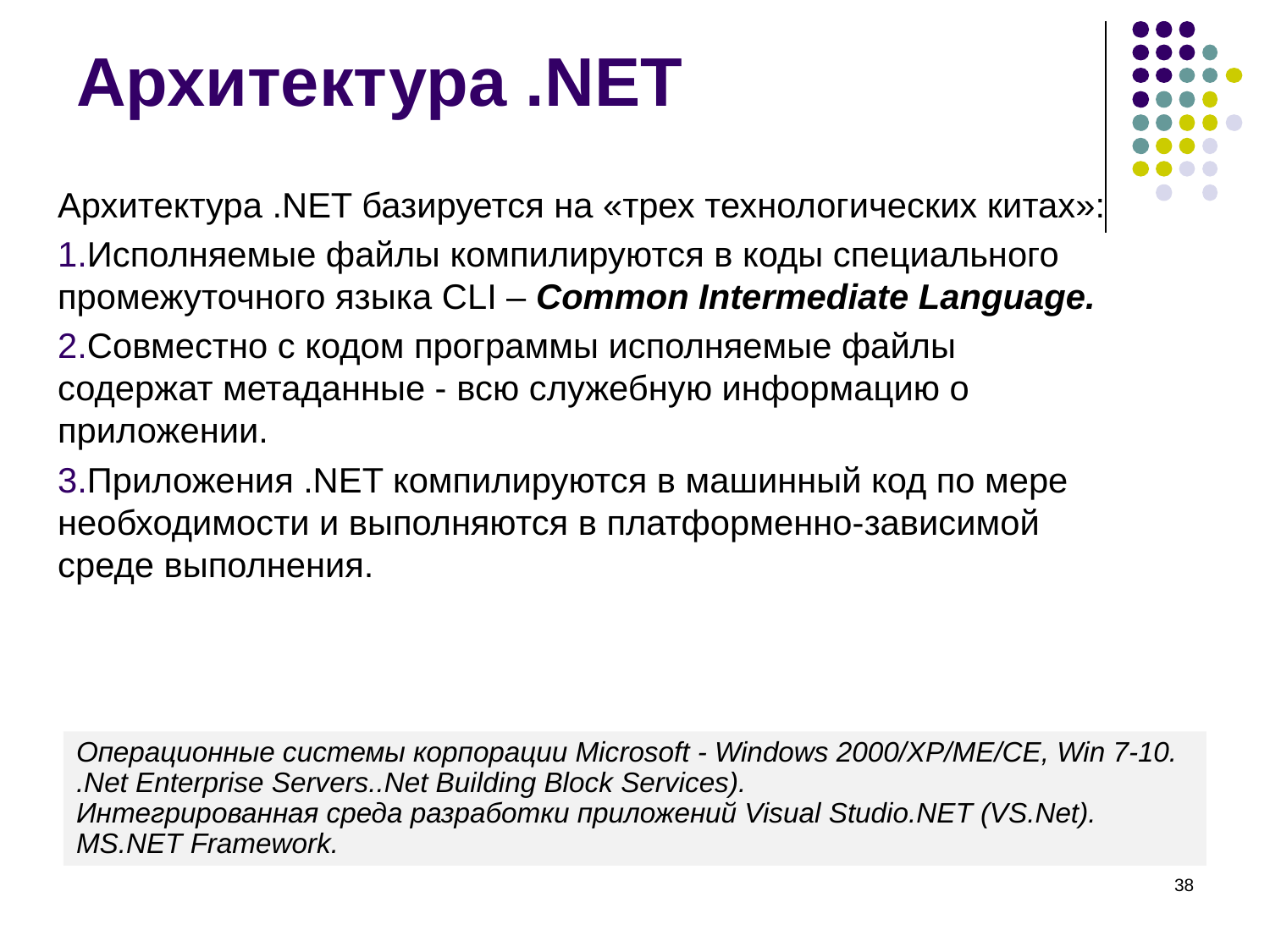

# Архитектура .NET
Архитектура .NET базируется на «трех технологических китах»:
Исполняемые файлы компилируются в коды специального промежуточного языка CLI – Common Intermediate Language.
Совместно с кодом программы исполняемые файлы содержат метаданные - всю служебную информацию о приложении.
Приложения .NET компилируются в машинный код по мере необходимости и выполняются в платформенно-зависимой среде выполнения.

Операционные системы корпорации Microsoft - Windows 2000/XP/ME/CE, Win 7-10.
.Net Enterprise Servers..Net Building Block Services).
Интегрированная среда разработки приложений Visual Studio.NET (VS.Net). MS.NET Framework.
38